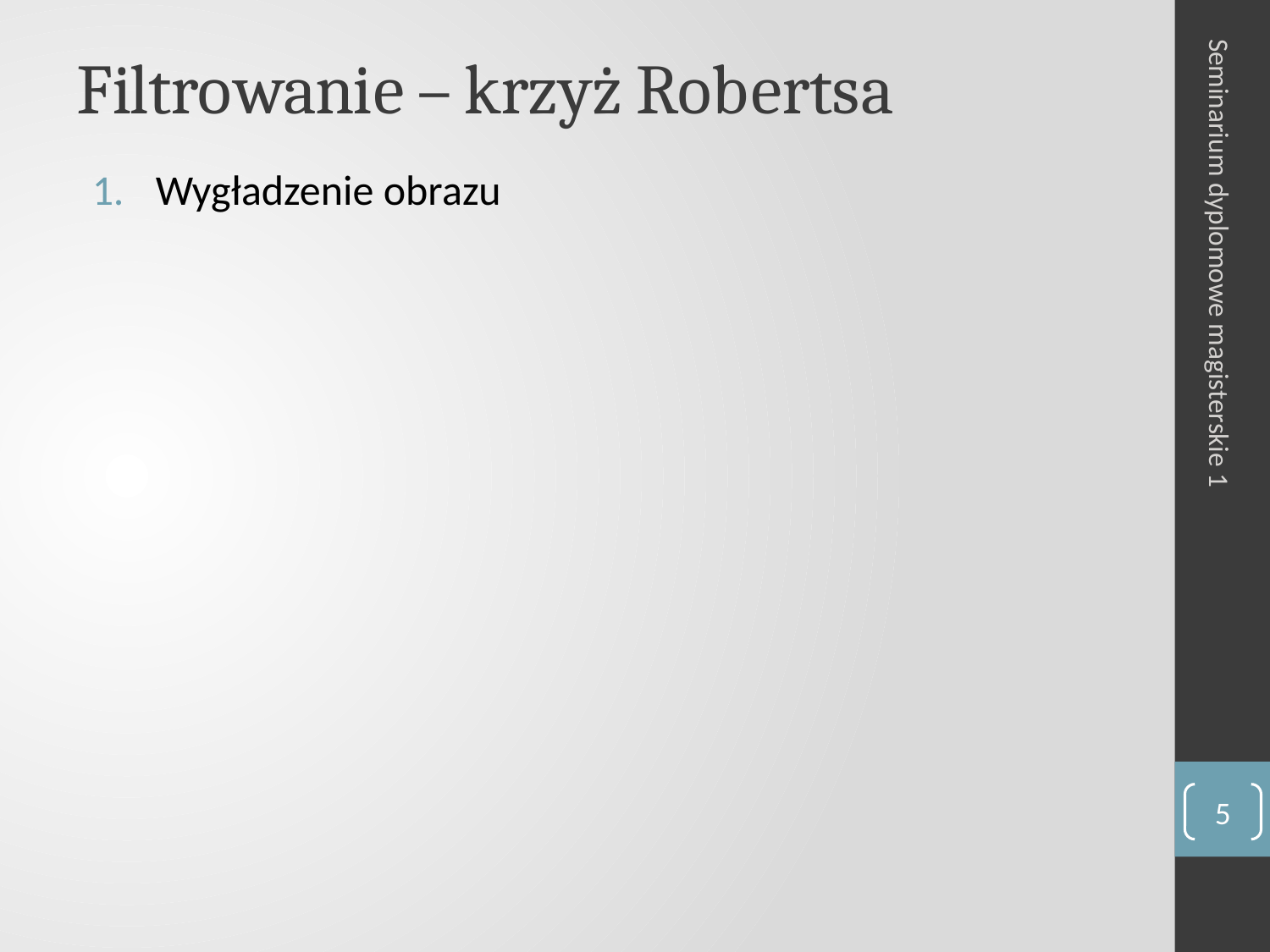

# Filtrowanie – krzyż Robertsa
Wygładzenie obrazu
Seminarium dyplomowe magisterskie 1
5